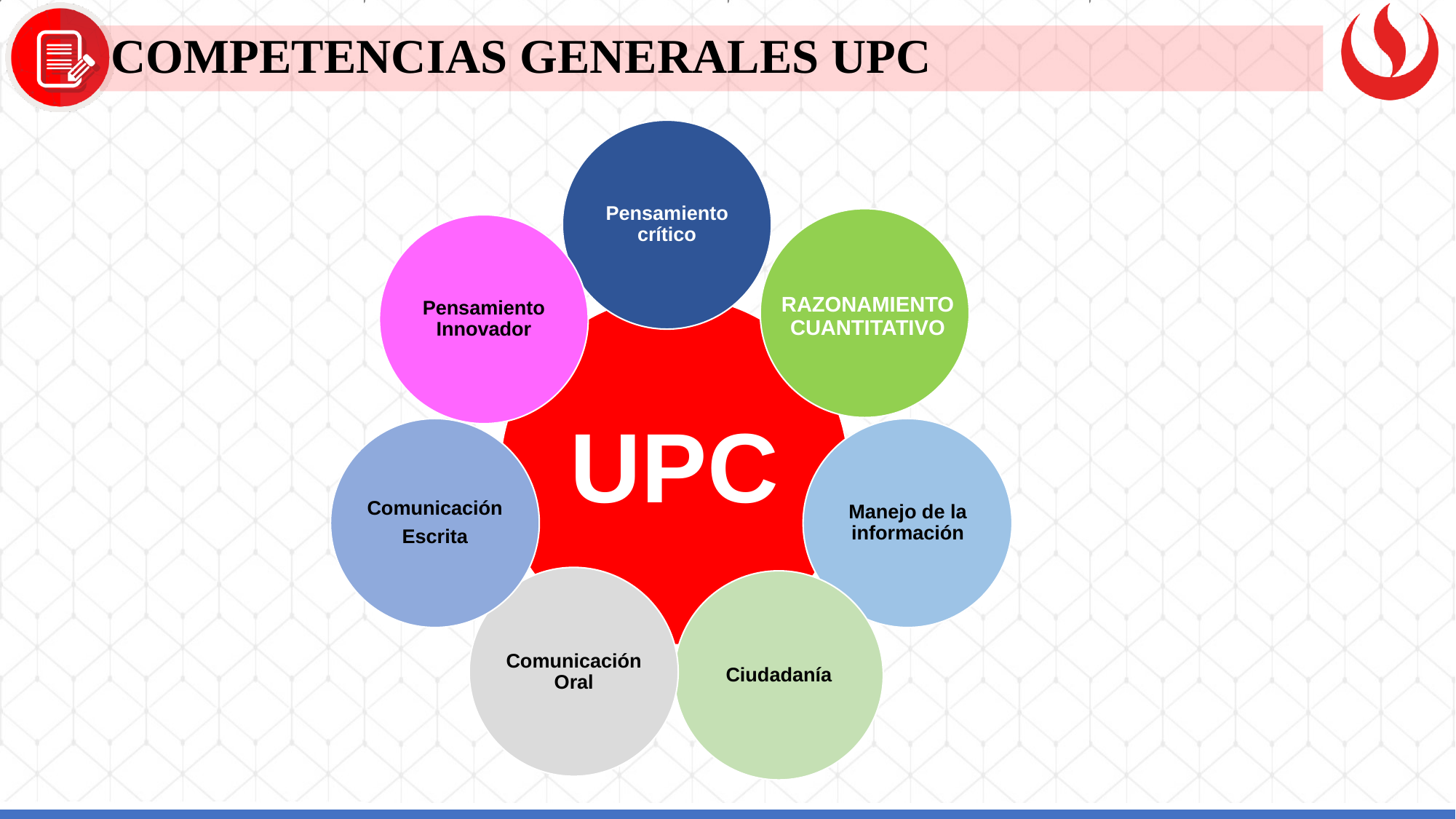

COMPETENCIAS GENERALES UPC

Pensamiento crítico

RAZONAMIENTO CUANTITATIVO

Pensamiento Innovador

UPC

Comunicación
Escrita

Manejo de la información

Comunicación Oral

Ciudadanía